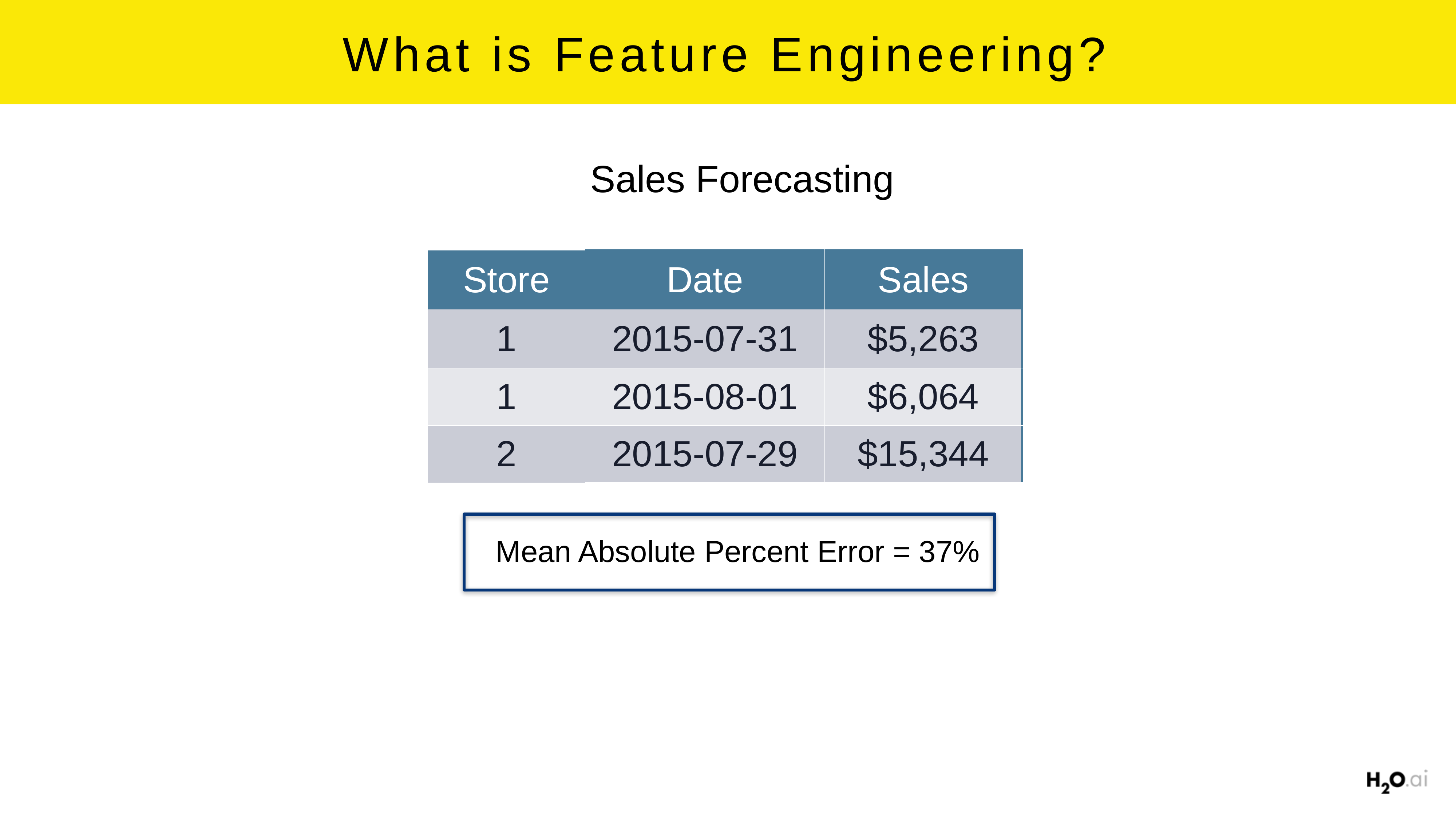

# What is Feature Engineering?
Sales Forecasting
| Store | Date | Sales |
| --- | --- | --- |
| 1 | 2015-07-31 | $5,263 |
| 1 | 2015-08-01 | $6,064 |
| 2 | 2015-07-29 | $15,344 |

Mean Absolute Percent Error = 37%